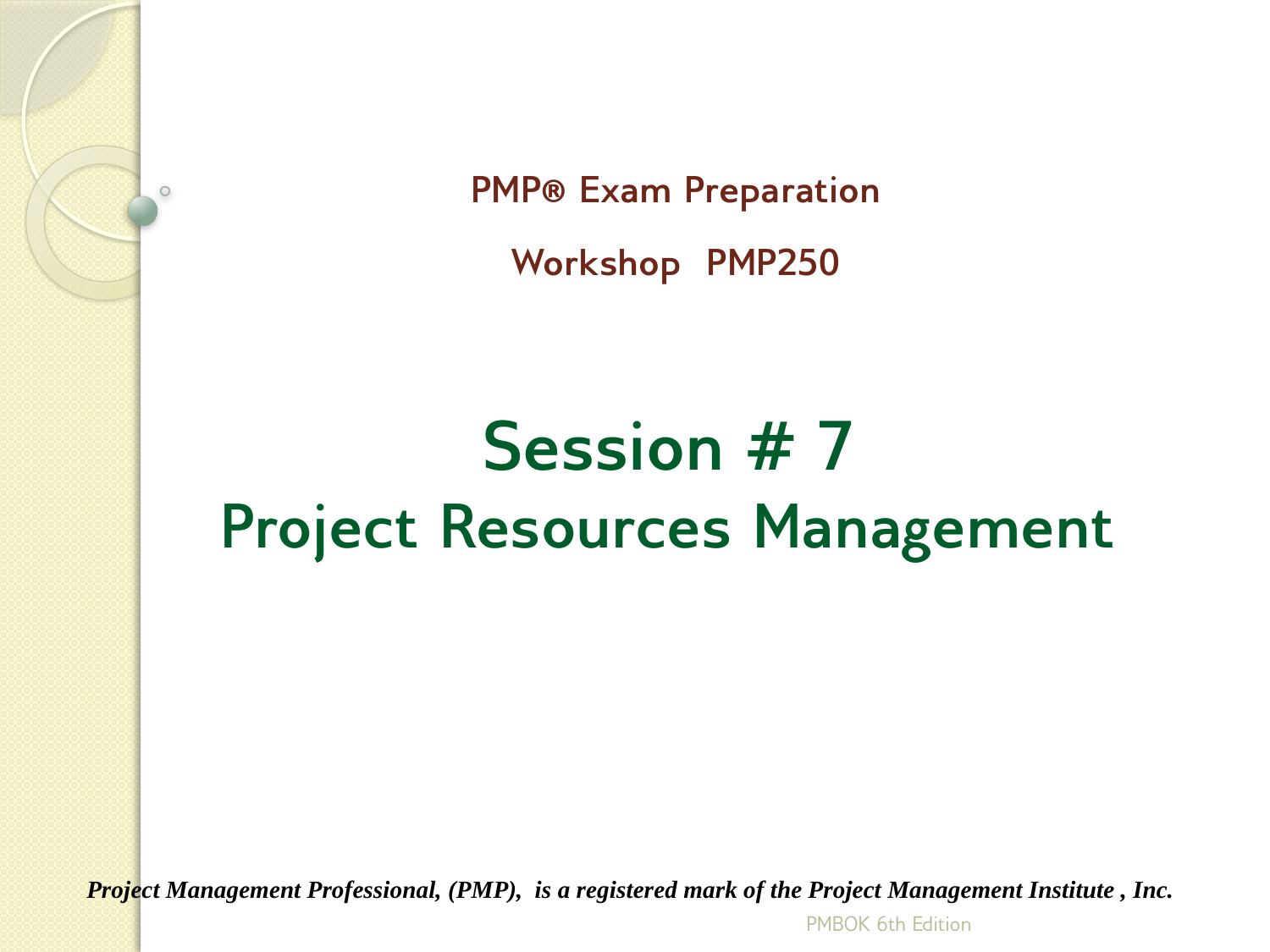

# PMP® Exam Preparation Workshop  PMP250
Session # 7
Project Resources Management
Project Management Professional, (PMP),  is a registered mark of the Project Management Institute , Inc.
PMBOK 6th Edition